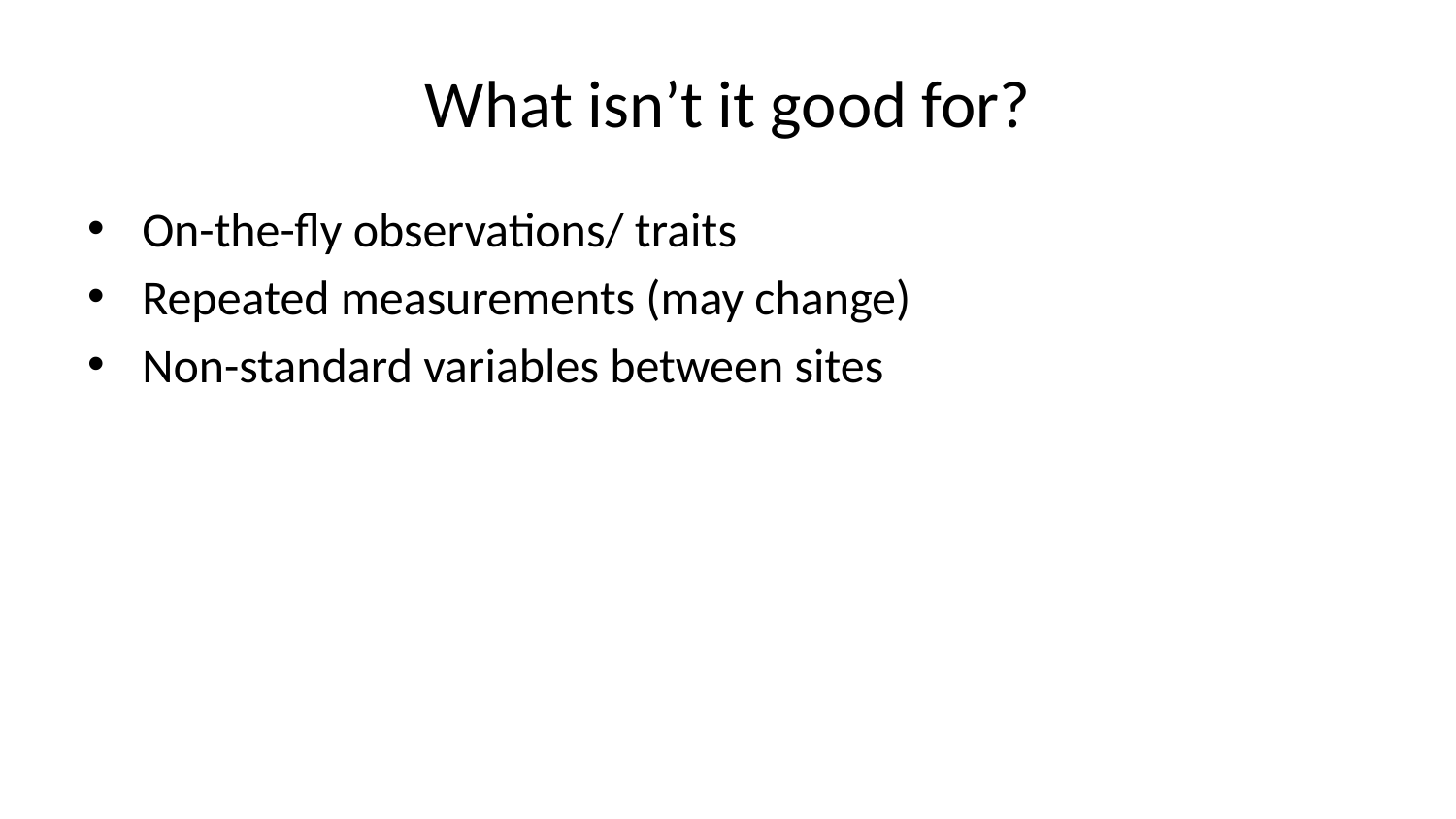

# What isn’t it good for?
On-the-fly observations/ traits
Repeated measurements (may change)
Non-standard variables between sites